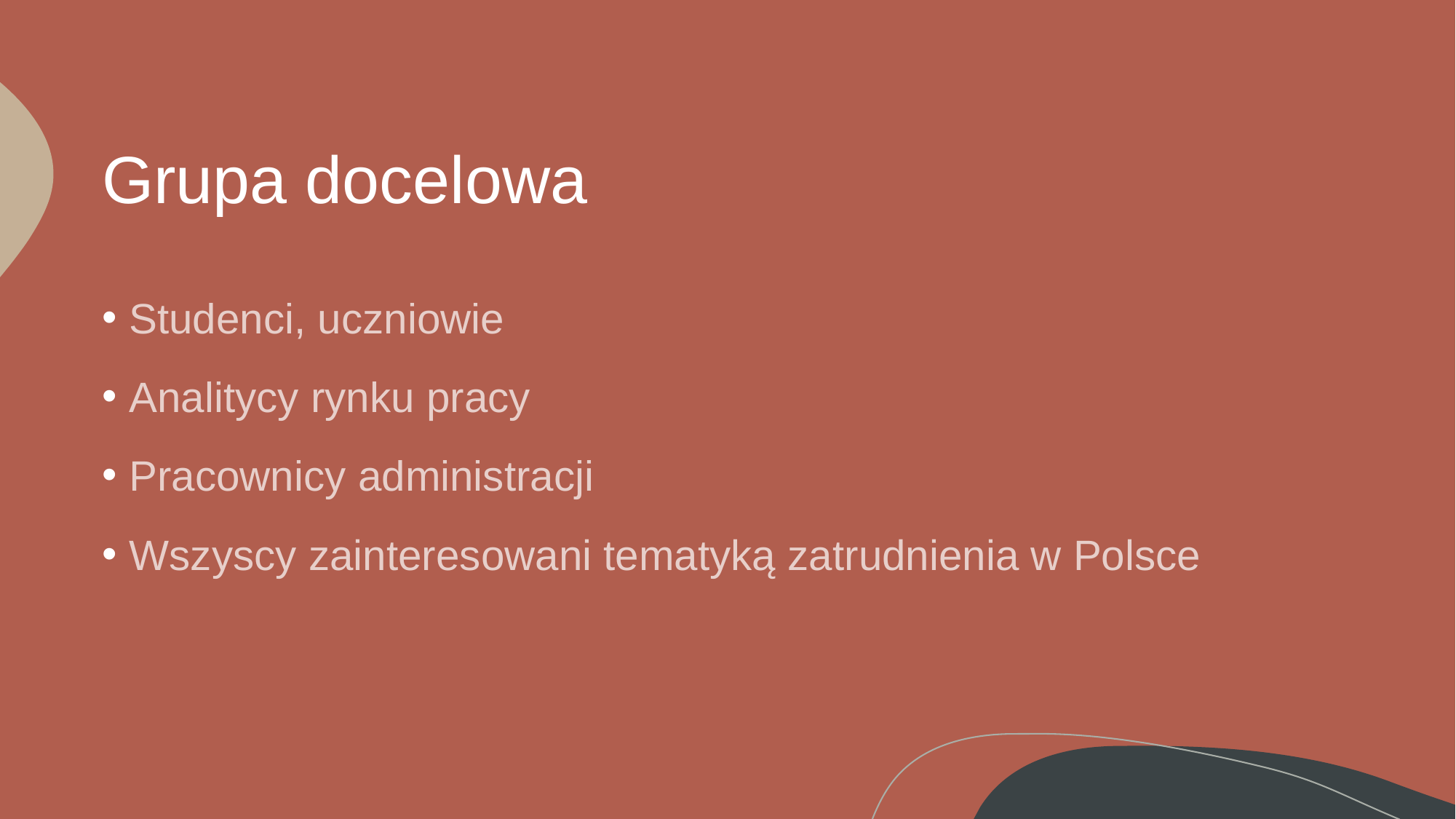

# Grupa docelowa
Studenci, uczniowie
Analitycy rynku pracy
Pracownicy administracji
Wszyscy zainteresowani tematyką zatrudnienia w Polsce